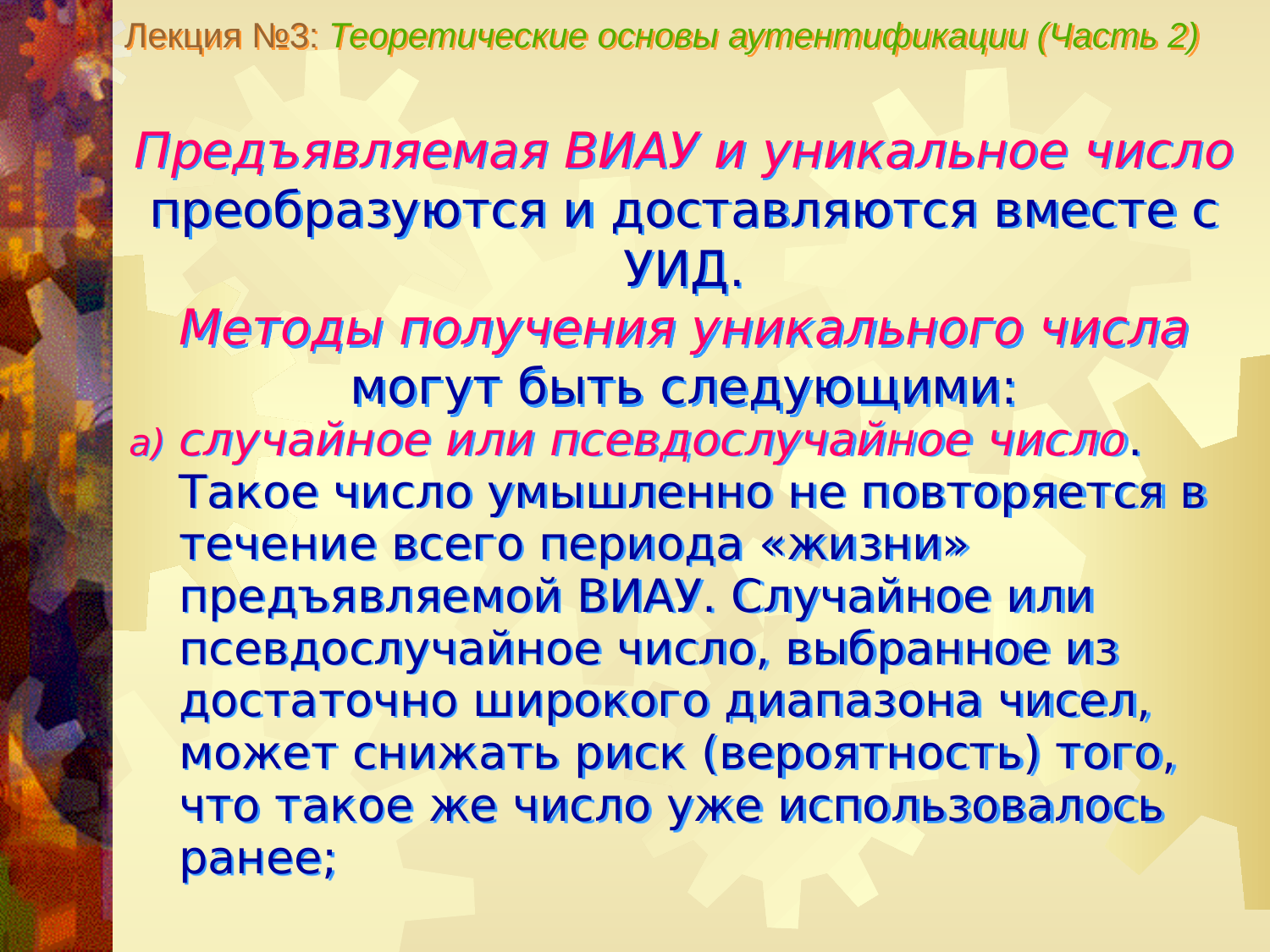

Лекция №3: Теоретические основы аутентификации (Часть 2)
Предъявляемая ВИАУ и уникальное число преобразуются и доставляются вместе с УИД.
Методы получения уникального числа могут быть следующими:
случайное или псевдослучайное число. Такое число умышленно не повторяется в течение всего периода «жизни» предъявляемой ВИАУ. Случайное или псевдослучайное число, выбранное из достаточно широкого диапазона чисел, может снижать риск (вероятность) того, что такое же число уже использовалось ранее;